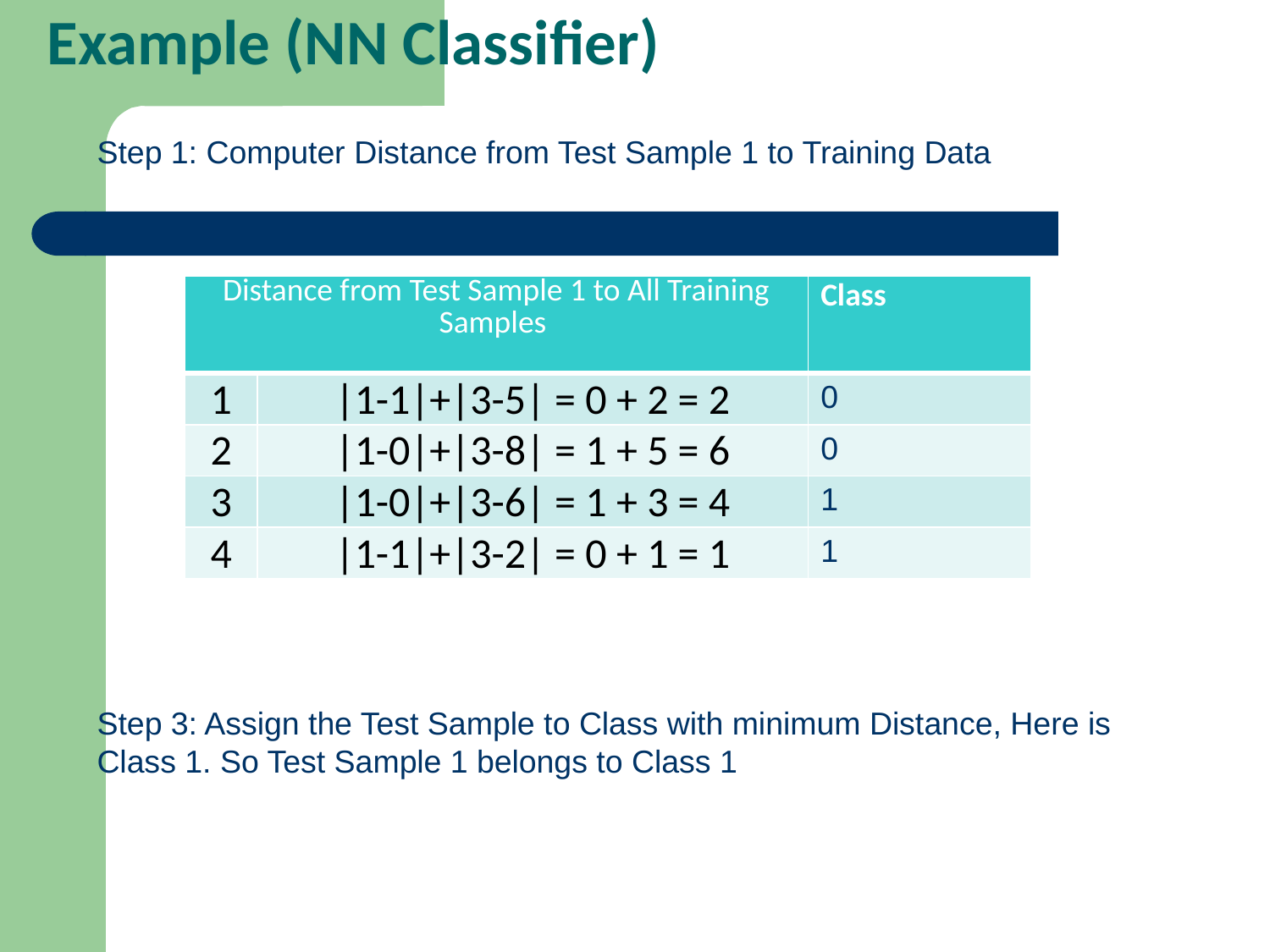

# Example (NN Classifier)
Step 1: Computer Distance from Test Sample 1 to Training Data

Step 2:

Step 3: Assign the Test Sample to Class with minimum Distance, Here is Class 1. So Test Sample 1 belongs to Class 1

| Distance from Test Sample 1 to All Training Samples |  | Class |
| --- | --- | --- |
| 1 | |1-1|+|3-5| = 0 + 2 = 2 | 0 |
| 2 | |1-0|+|3-8| = 1 + 5 = 6 | 0 |
| 3 | |1-0|+|3-6| = 1 + 3 = 4 | 1 |
| 4 | |1-1|+|3-2| = 0 + 1 = 1 | 1 |